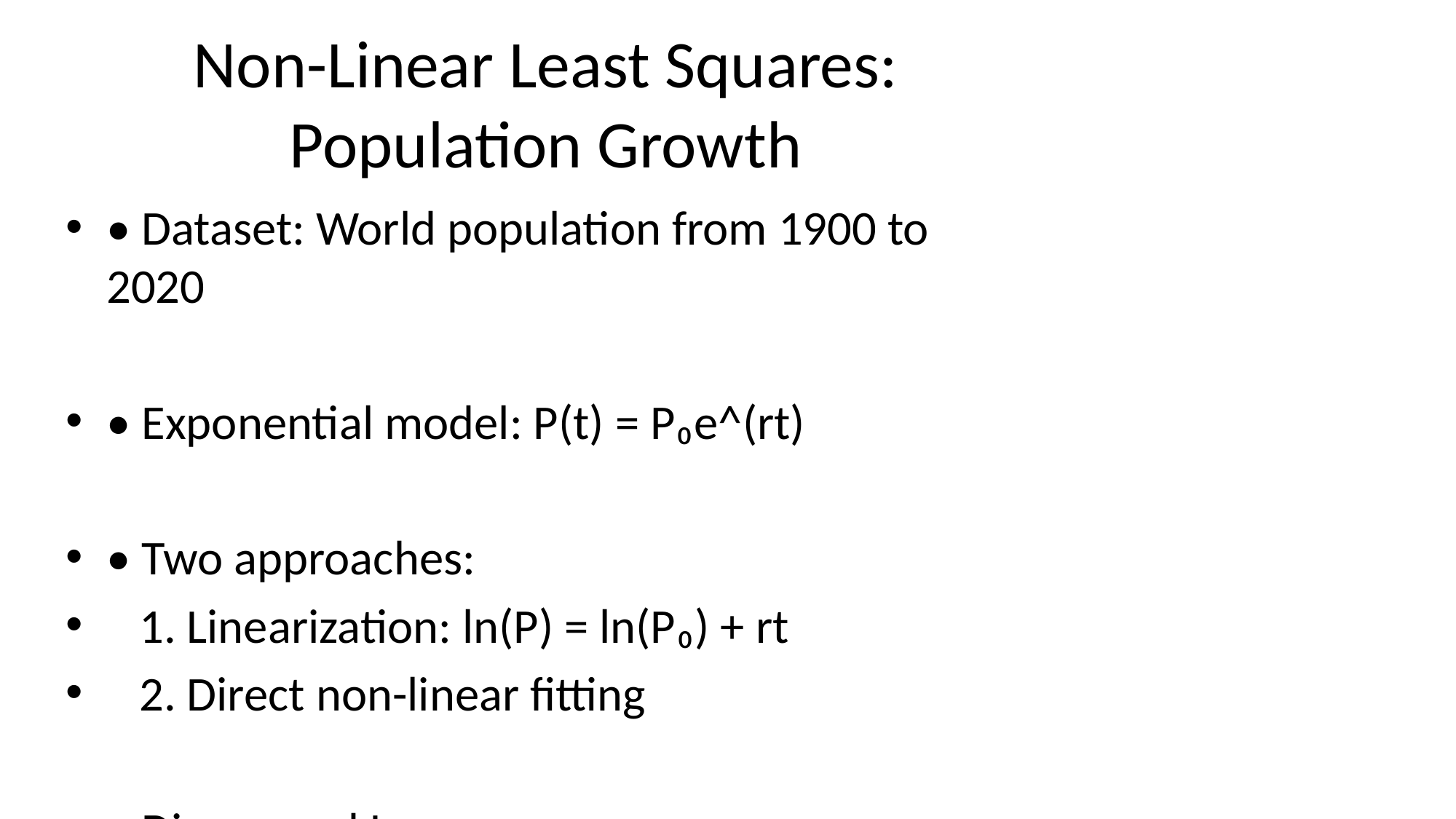

# Non-Linear Least Squares: Population Growth
• Dataset: World population from 1900 to 2020

• Exponential model: P(t) = P₀e^(rt)

• Two approaches:
   1. Linearization: ln(P) = ln(P₀) + rt
   2. Direct non-linear fitting

• Discovered Law:
   P(t) = 1.69e^(0.013t), where t = years since 1900

• Growth rate: ~1.3% per year (doubling time: ~54 years)